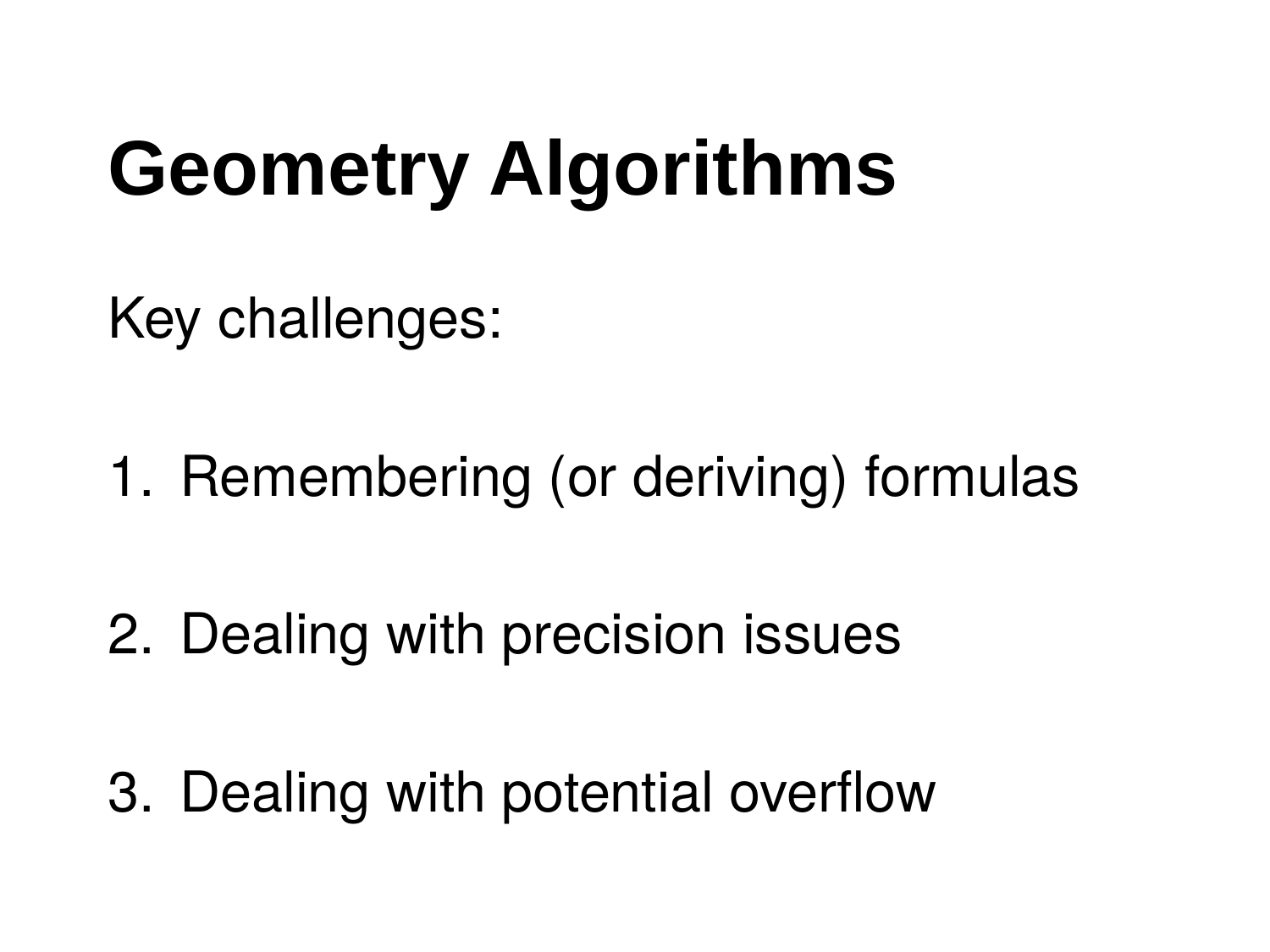

# Geometry Algorithms
Key challenges:

Remembering (or deriving) formulas

Dealing with precision issues

Dealing with potential overflow